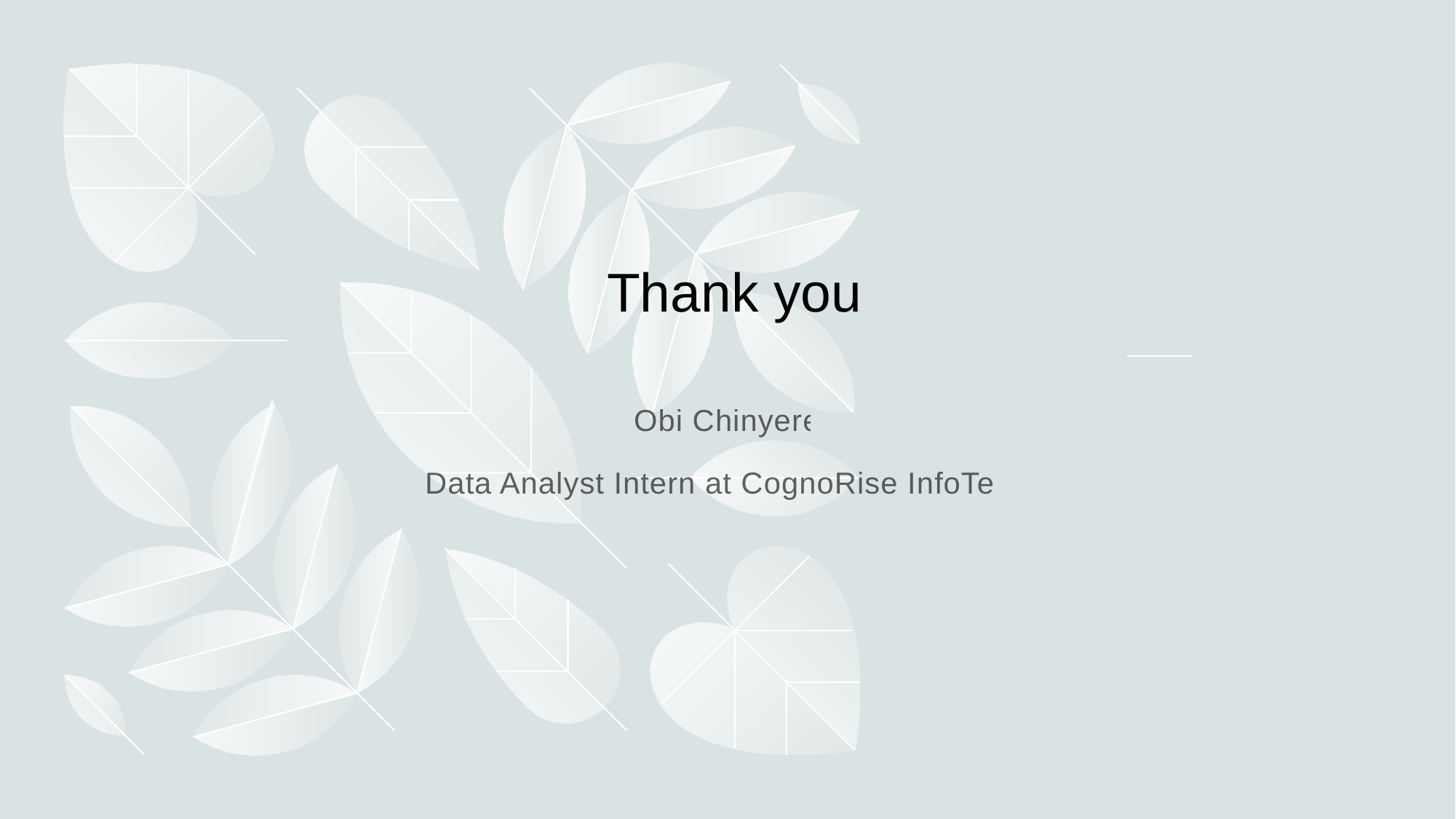

# Thank you
Obi Chinyere
Data Analyst Intern at CognoRise InfoTech